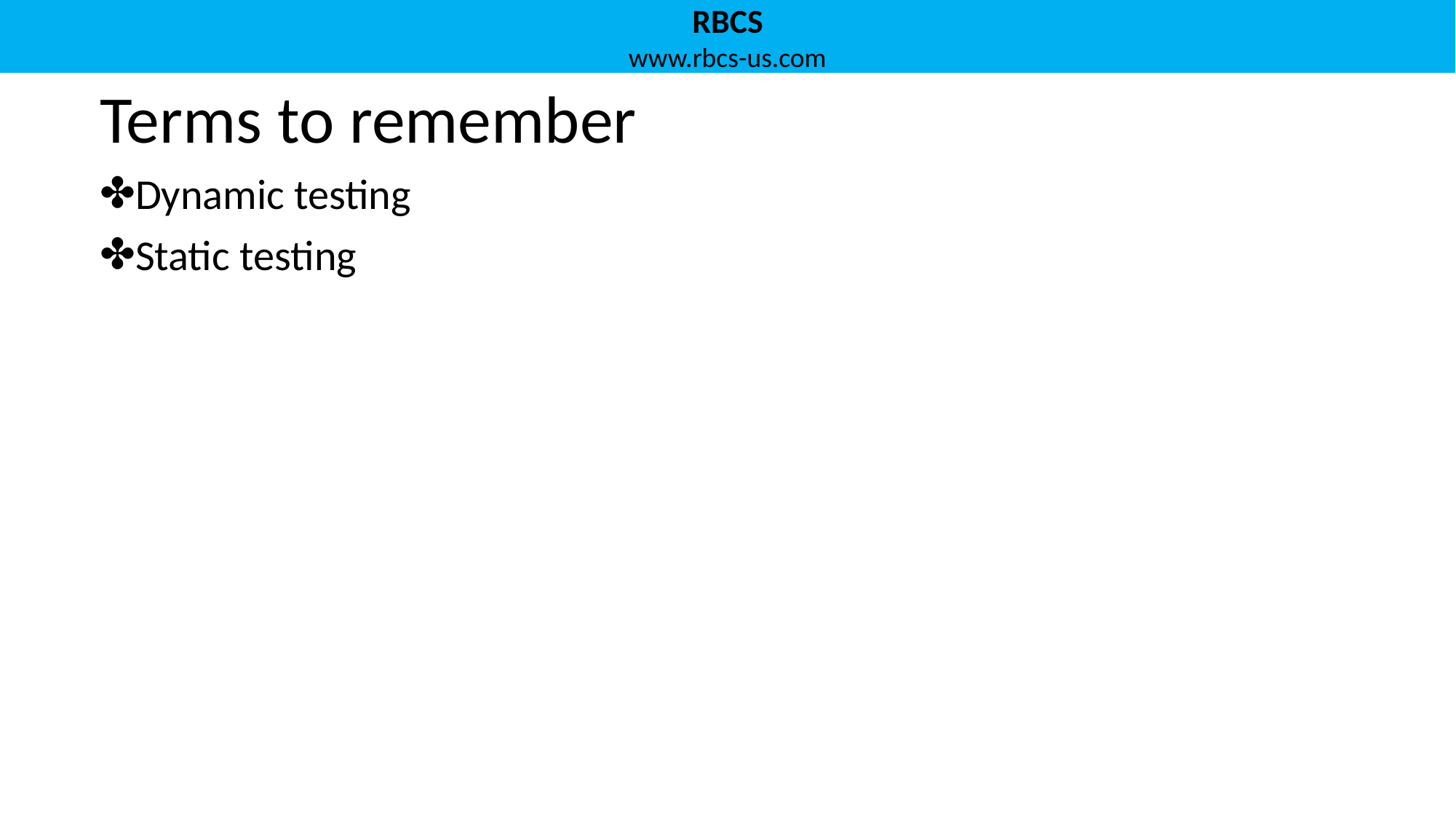

# Terms to remember
Dynamic testing
Static testing